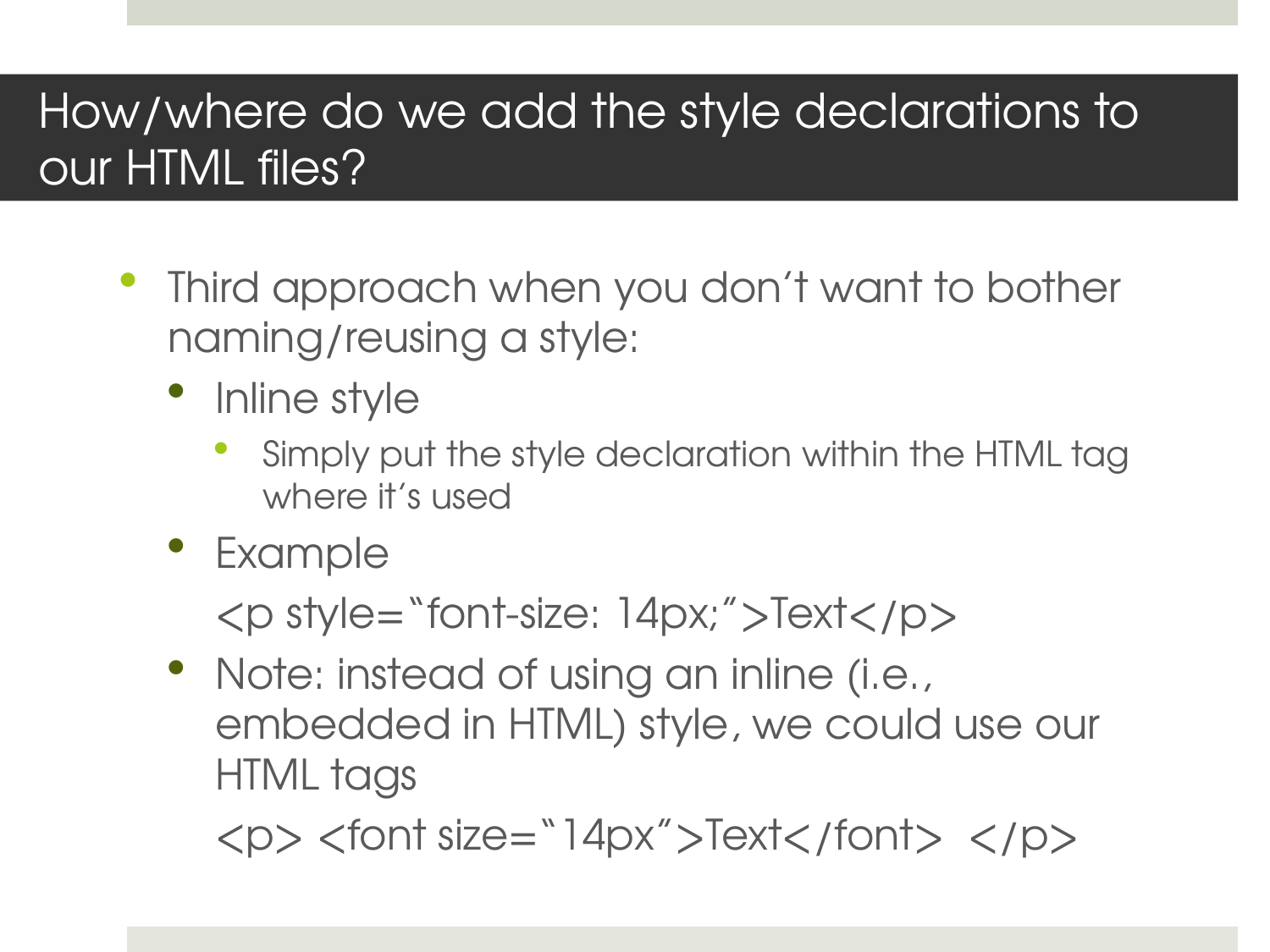

# How/where do we add the style declarations to our HTML files?
Third approach when you don’t want to bother naming/reusing a style:
Inline style
Simply put the style declaration within the HTML tag where it’s used
Example
    <p style=“font-size: 14px;”>Text</p>
Note: instead of using an inline (i.e., embedded in HTML) style, we could use our HTML tags
<p> <font size=“14px”>Text</font>  </p>